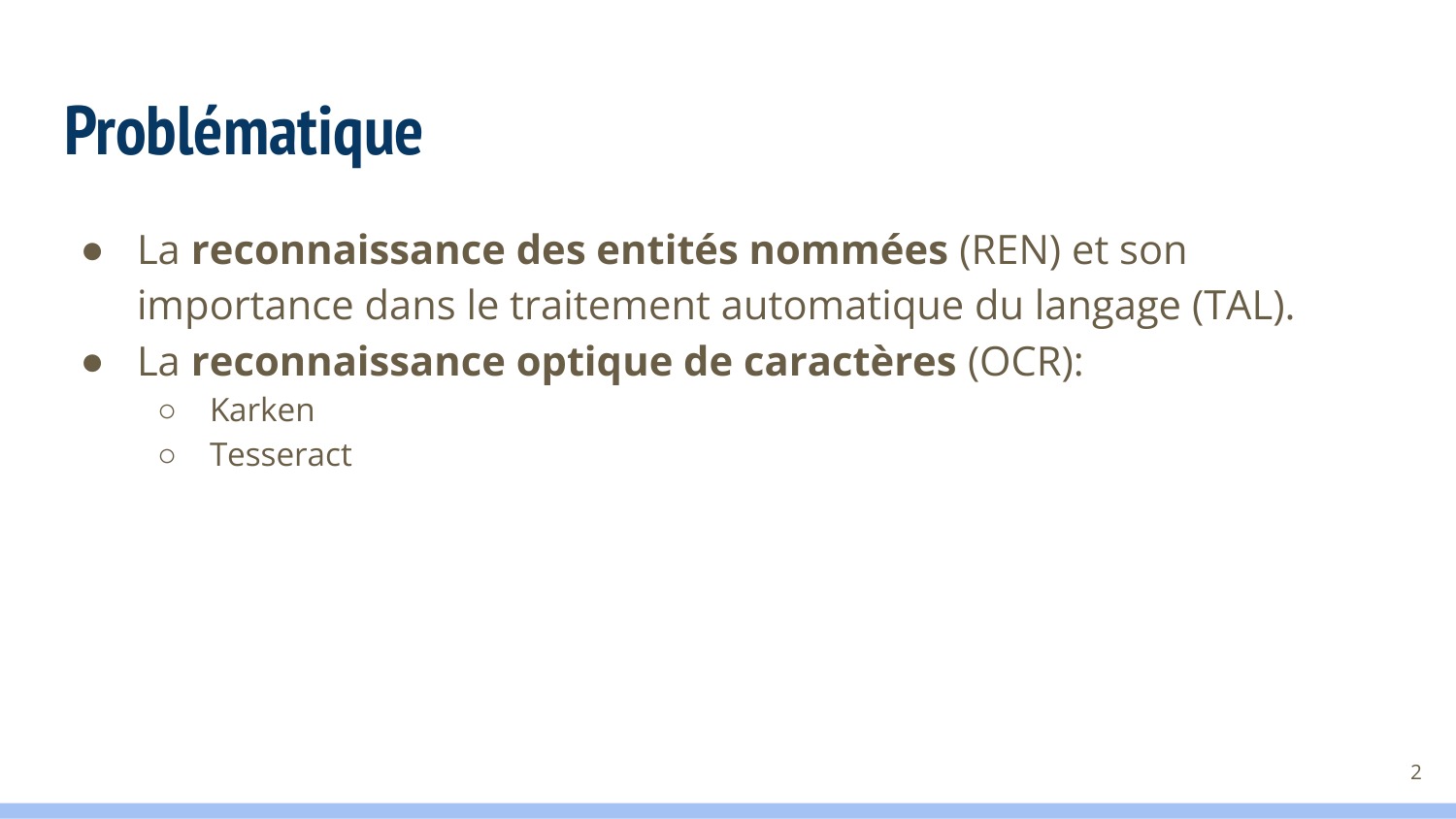

# Problématique
La reconnaissance des entités nommées (REN) et son importance dans le traitement automatique du langage (TAL).
La reconnaissance optique de caractères (OCR):
Karken
Tesseract

2